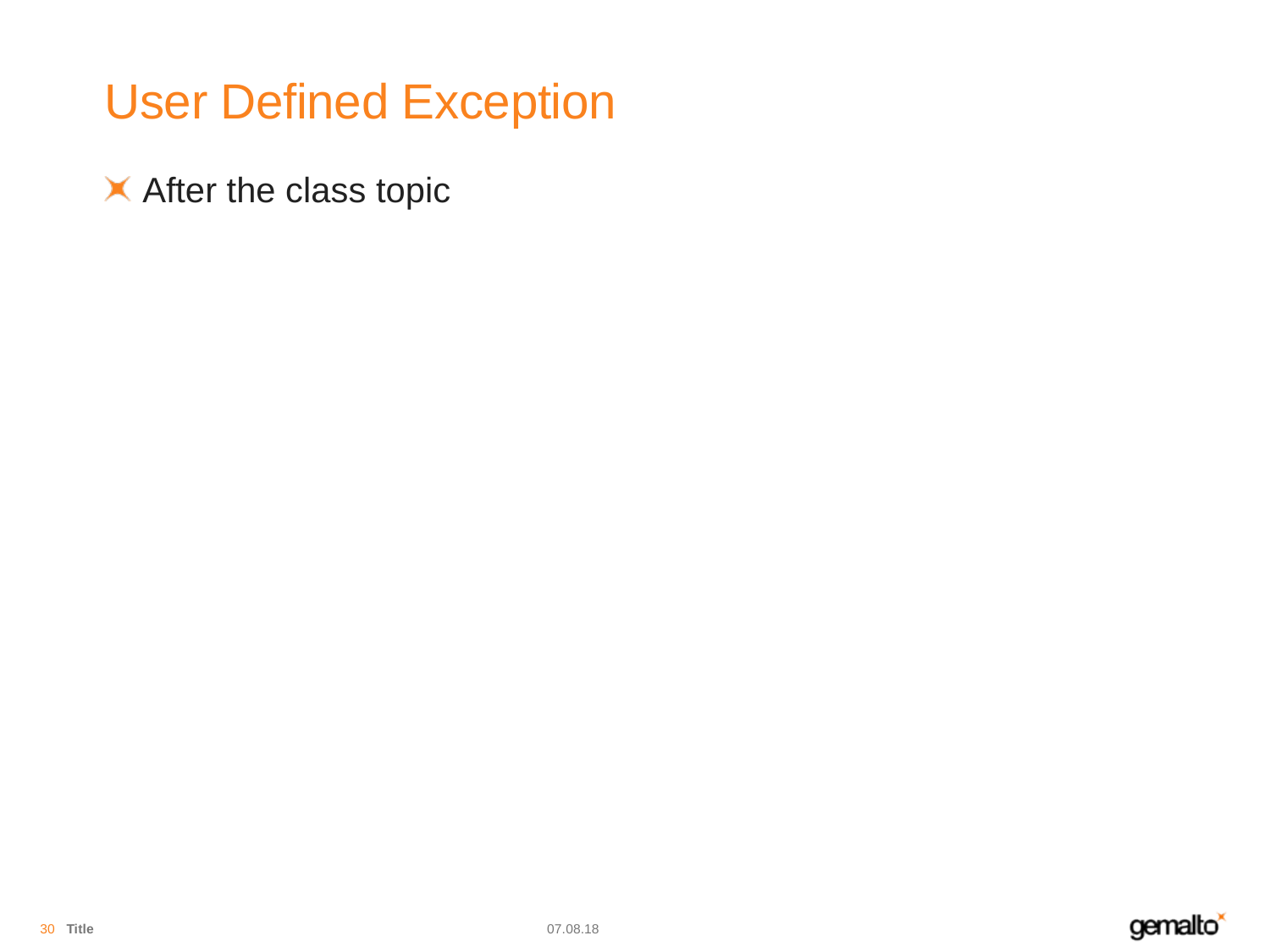

# User Defined Exception
After the class topic
30
Title
07.08.18